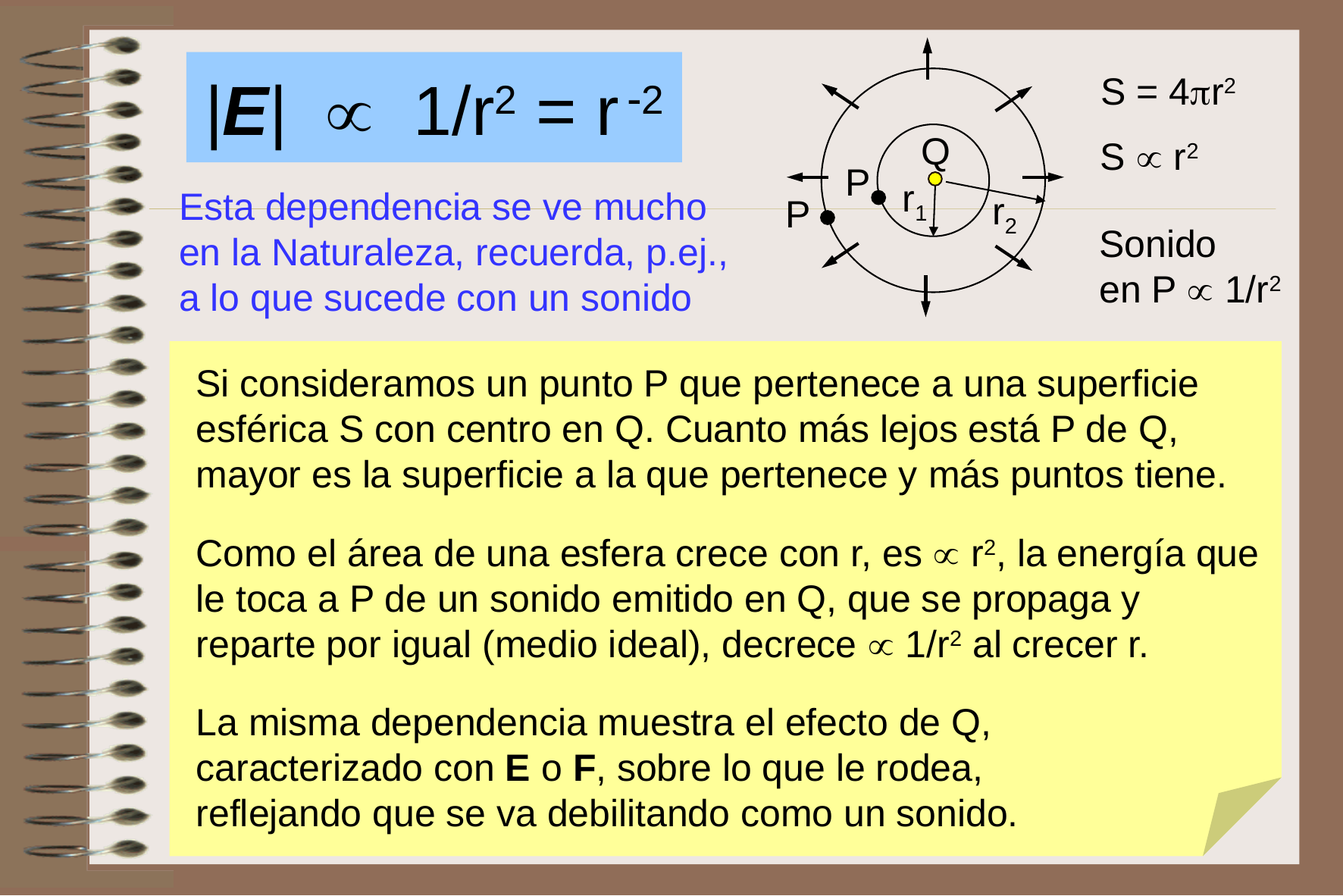

|E|  ∝  1/r2 = r −2
S = 4πr2
S ∝ r2

Q

P
r1

r2
P

Esta dependencia se ve mucho en la Naturaleza, recuerda, p.ej., a lo que sucede con un sonido
Sonido
en P ∝ 1/r2

Si consideramos un punto P que pertenece a una superficie esférica S con centro en Q. Cuanto más lejos está P de Q, mayor es la superficie a la que pertenece y más puntos tiene.
Como el área de una esfera crece con r, es ∝ r2, la energía que le toca a P de un sonido emitido en Q, que se propaga y reparte por igual (medio ideal), decrece ∝ 1/r2 al crecer r.
La misma dependencia muestra el efecto de Q,
caracterizado con E o F, sobre lo que le rodea,
reflejando que se va debilitando como un sonido.